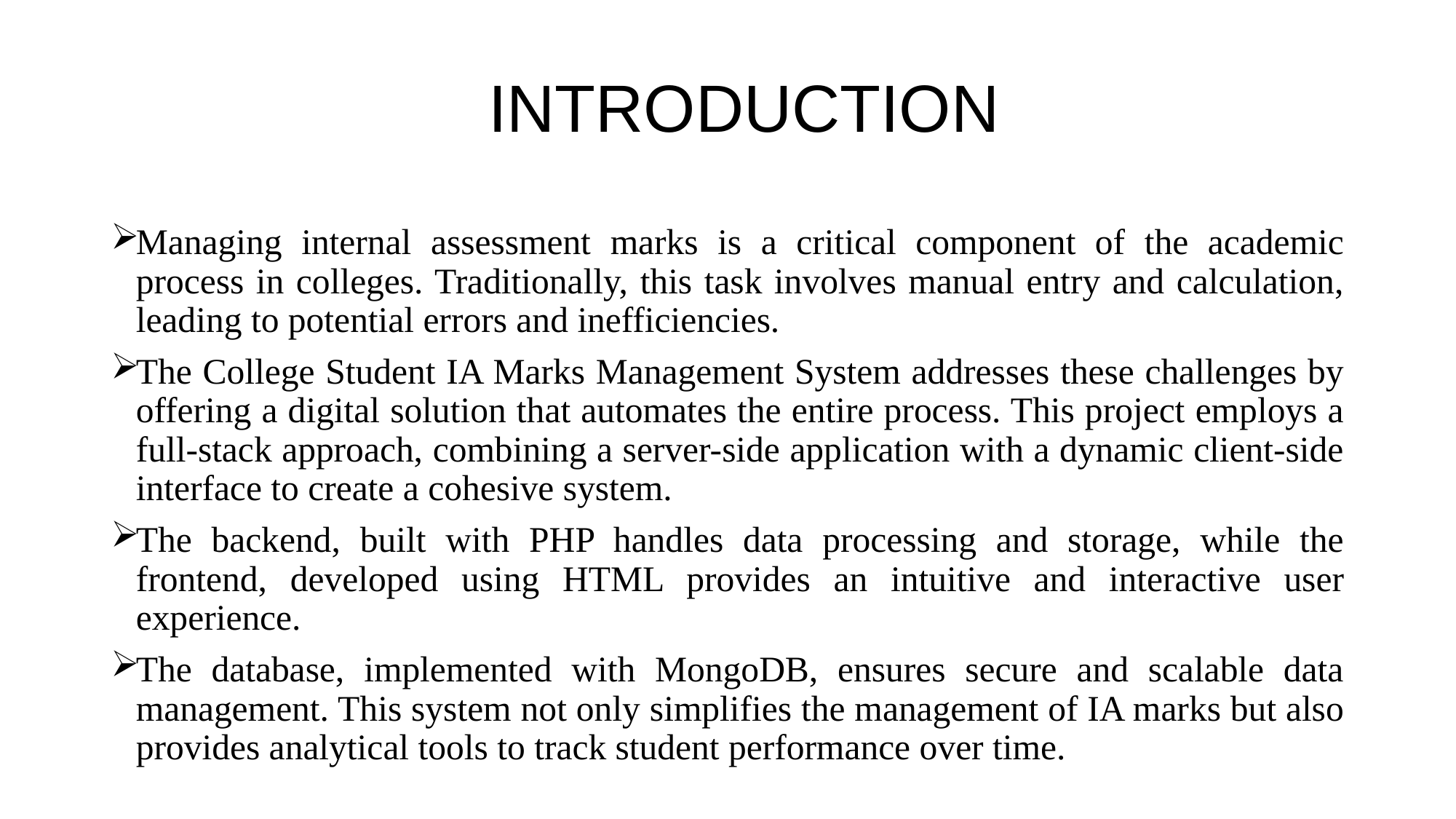

# INTRODUCTION
Managing internal assessment marks is a critical component of the academic process in colleges. Traditionally, this task involves manual entry and calculation, leading to potential errors and inefficiencies.
The College Student IA Marks Management System addresses these challenges by offering a digital solution that automates the entire process. This project employs a full-stack approach, combining a server-side application with a dynamic client-side interface to create a cohesive system.
The backend, built with PHP handles data processing and storage, while the frontend, developed using HTML provides an intuitive and interactive user experience.
The database, implemented with MongoDB, ensures secure and scalable data management. This system not only simplifies the management of IA marks but also provides analytical tools to track student performance over time.